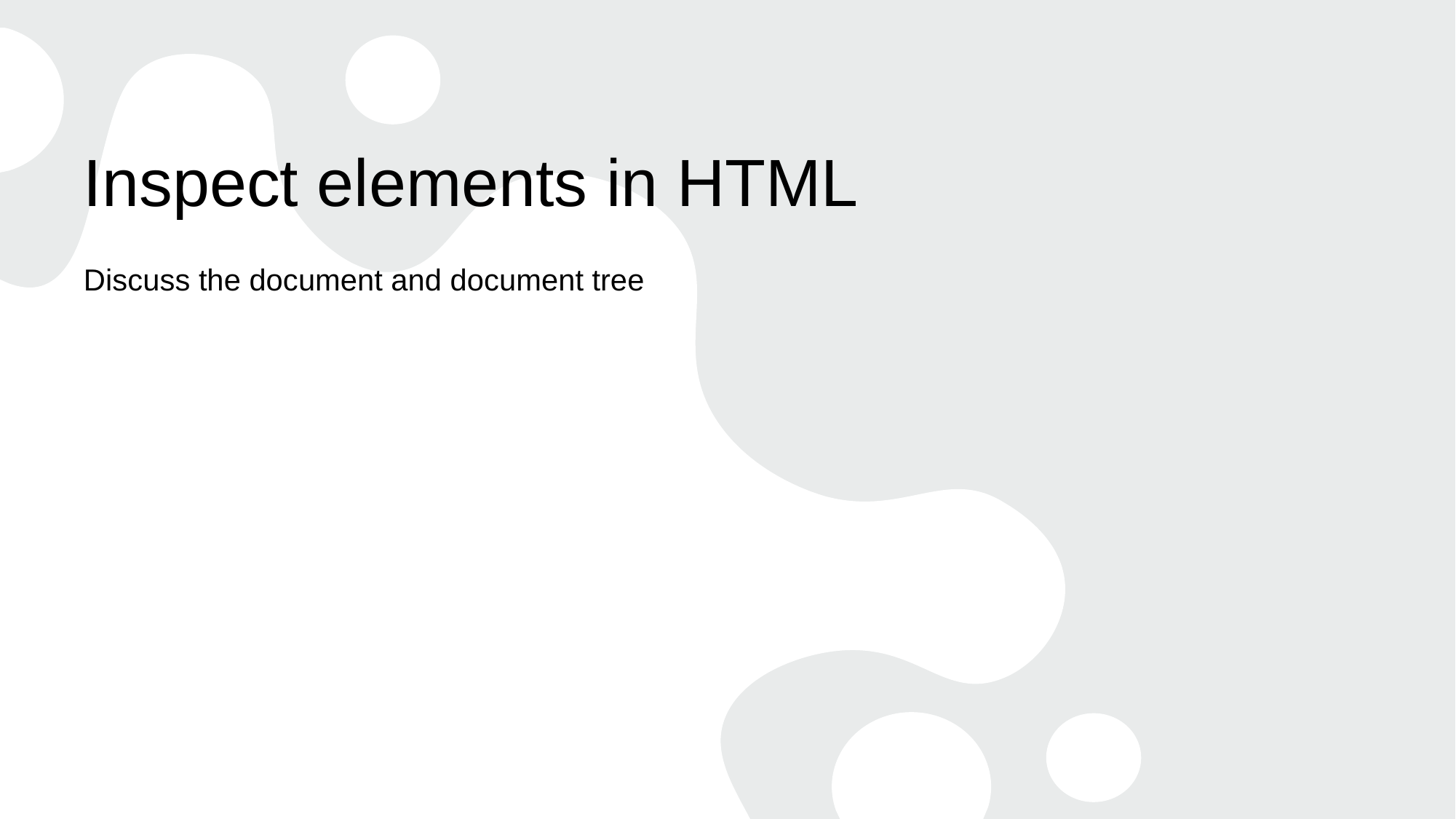

# Inspect elements in HTML
Discuss the document and document tree